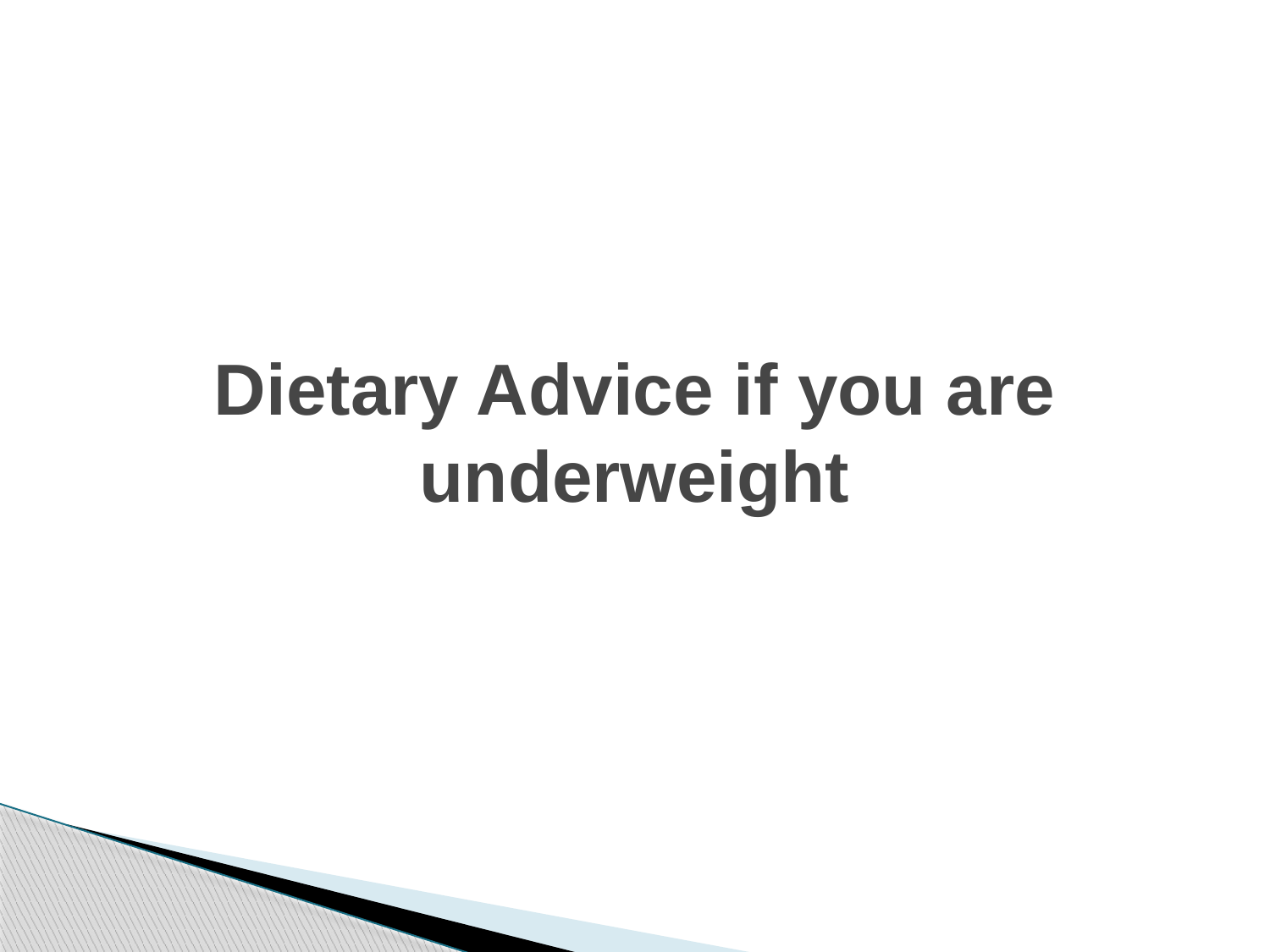

# Dietary Advice if you are underweight